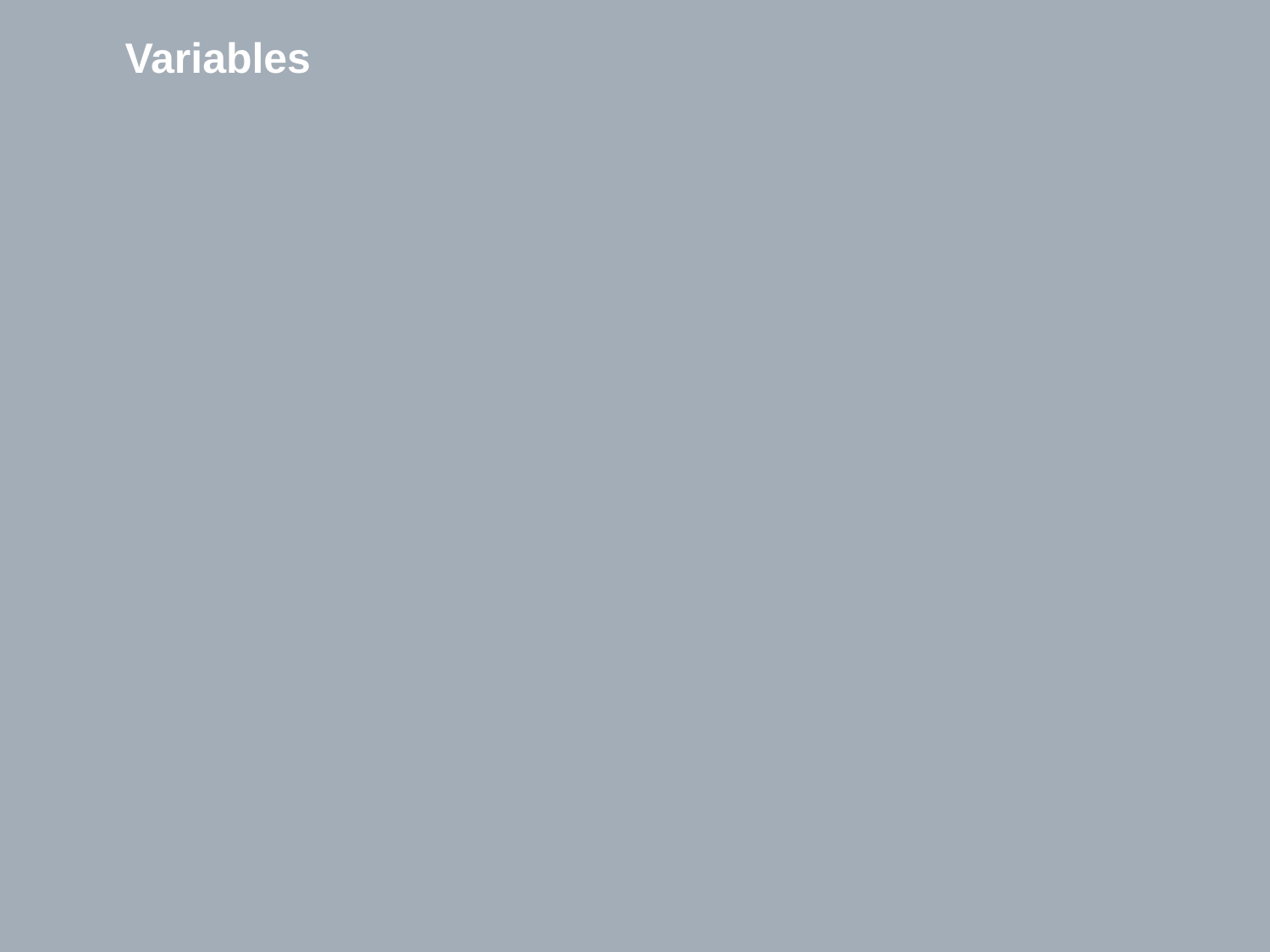

# Variables
7/1/2021
University of Zurich, Division/Office, Title of the presentation, Author
Page 44